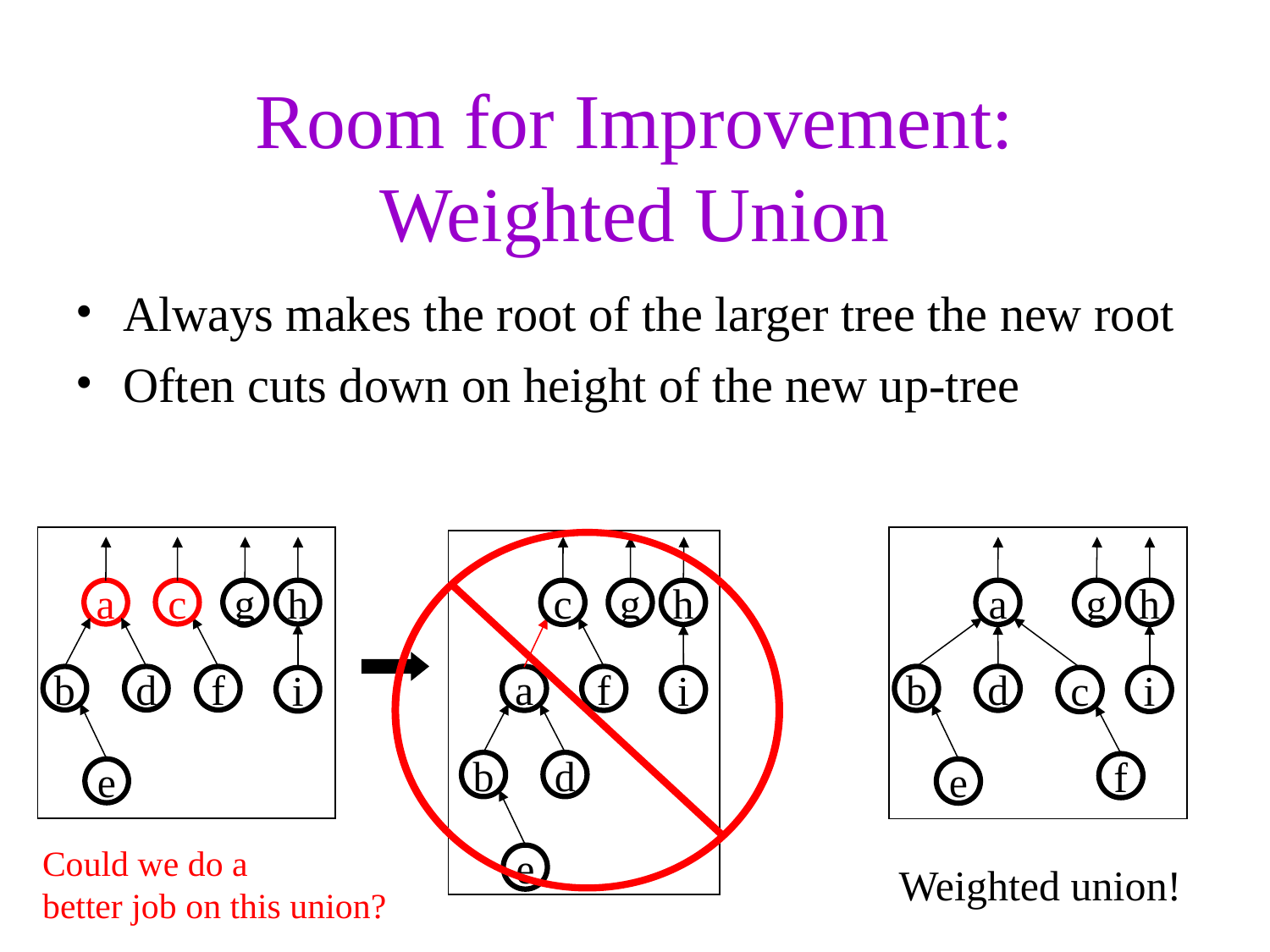

# Room for Improvement: Weighted Union
Always makes the root of the larger tree the new root
Often cuts down on height of the new up-tree

a
c
g
h
b
d
f
i
e

c
g
h
a
g
h

a
f
b
d
i
c
i
b
d
f
e
Could we do a
better job on this union?
e
Weighted union!